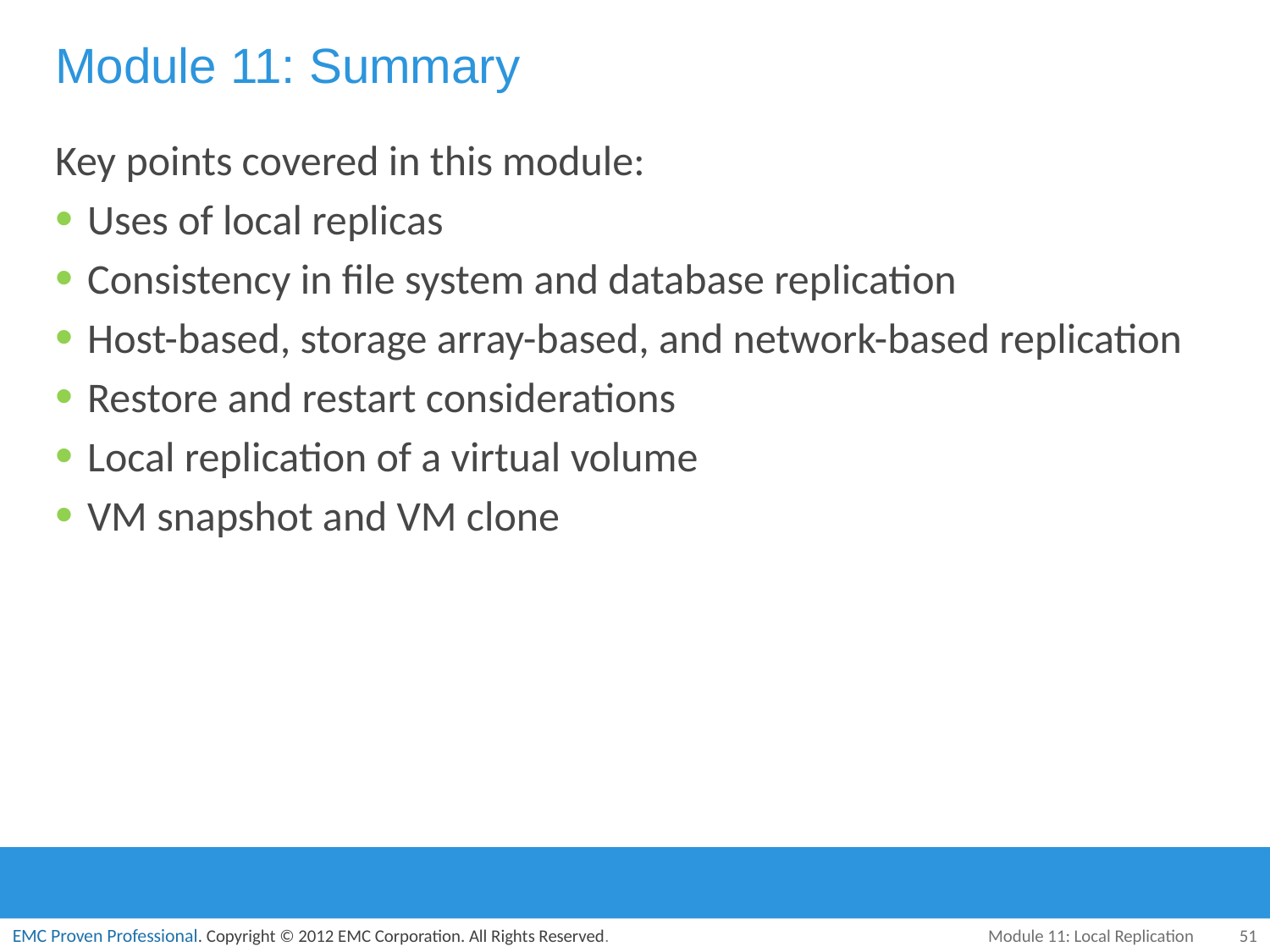

# Module 11: Summary
Key points covered in this module:
Uses of local replicas
Consistency in file system and database replication
Host-based, storage array-based, and network-based replication
Restore and restart considerations
Local replication of a virtual volume
VM snapshot and VM clone
Module 11: Local Replication
51